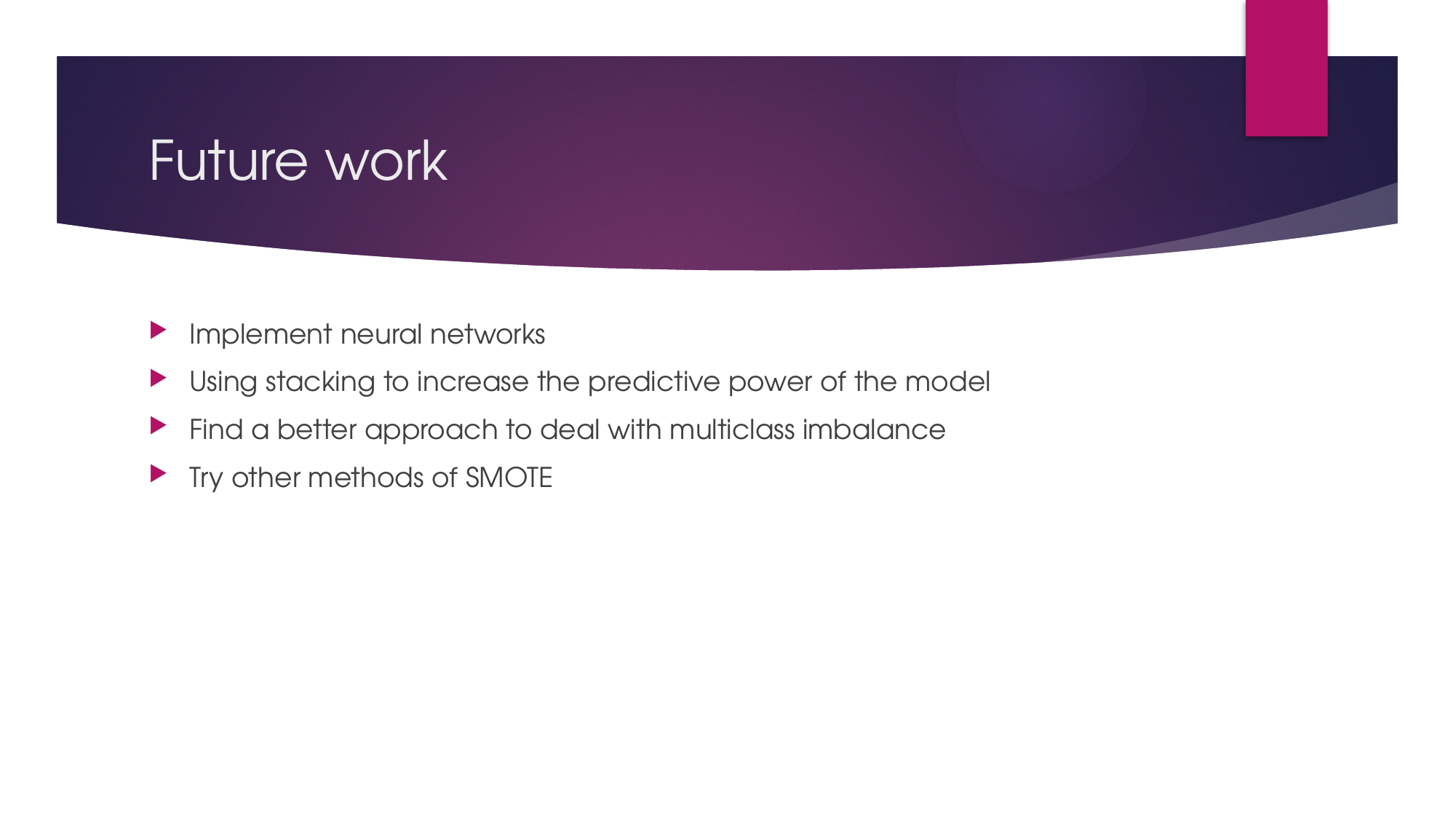

# Future work
Implement neural networks
Using stacking to increase the predictive power of the model
Find a better approach to deal with multiclass imbalance
Try other methods of SMOTE